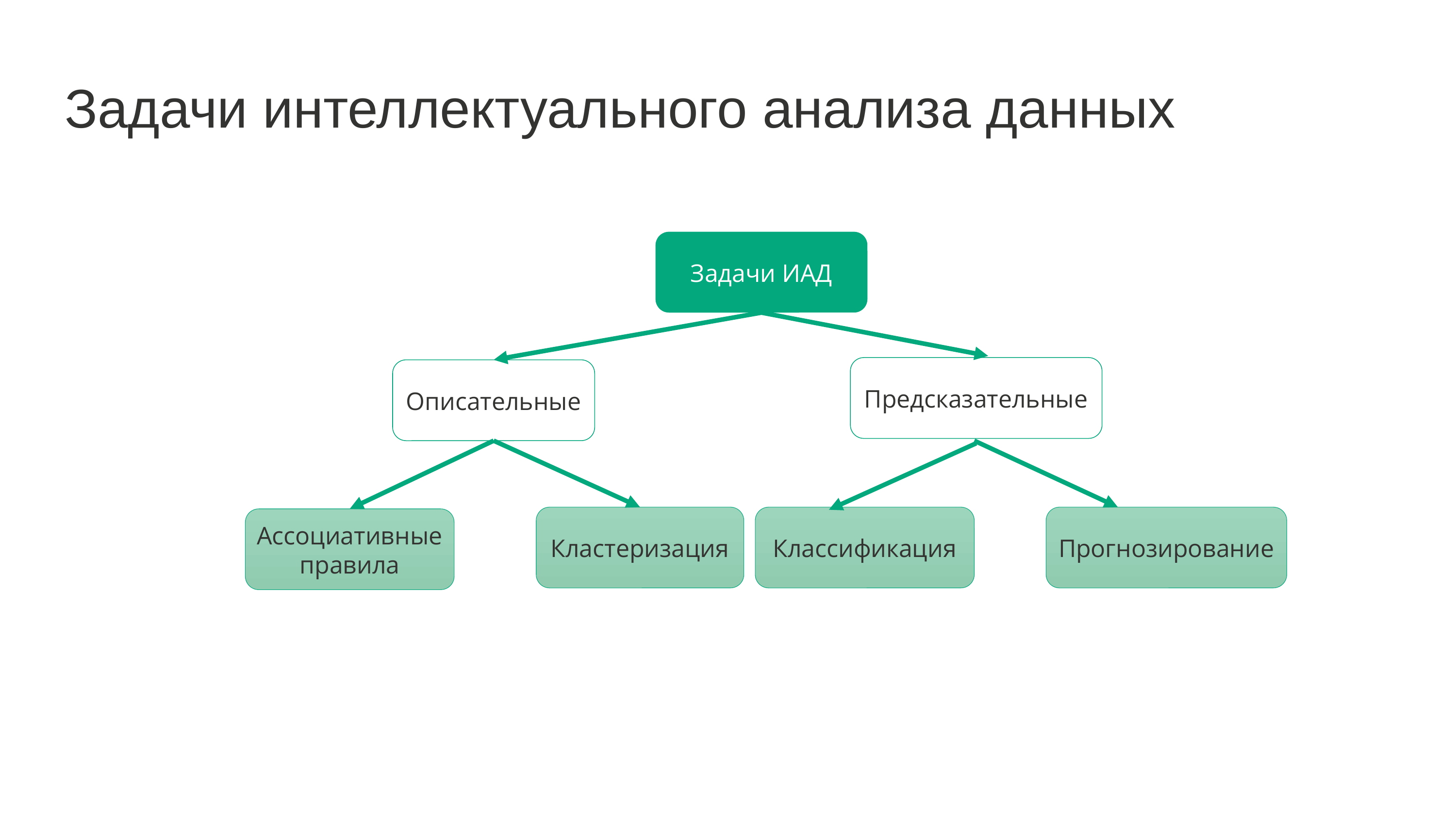

Задачи интеллектуального анализа данных
Задачи ИАД
Предсказательные
Описательные
Кластеризация
Классификация
Прогнозирование
Ассоциативные правила